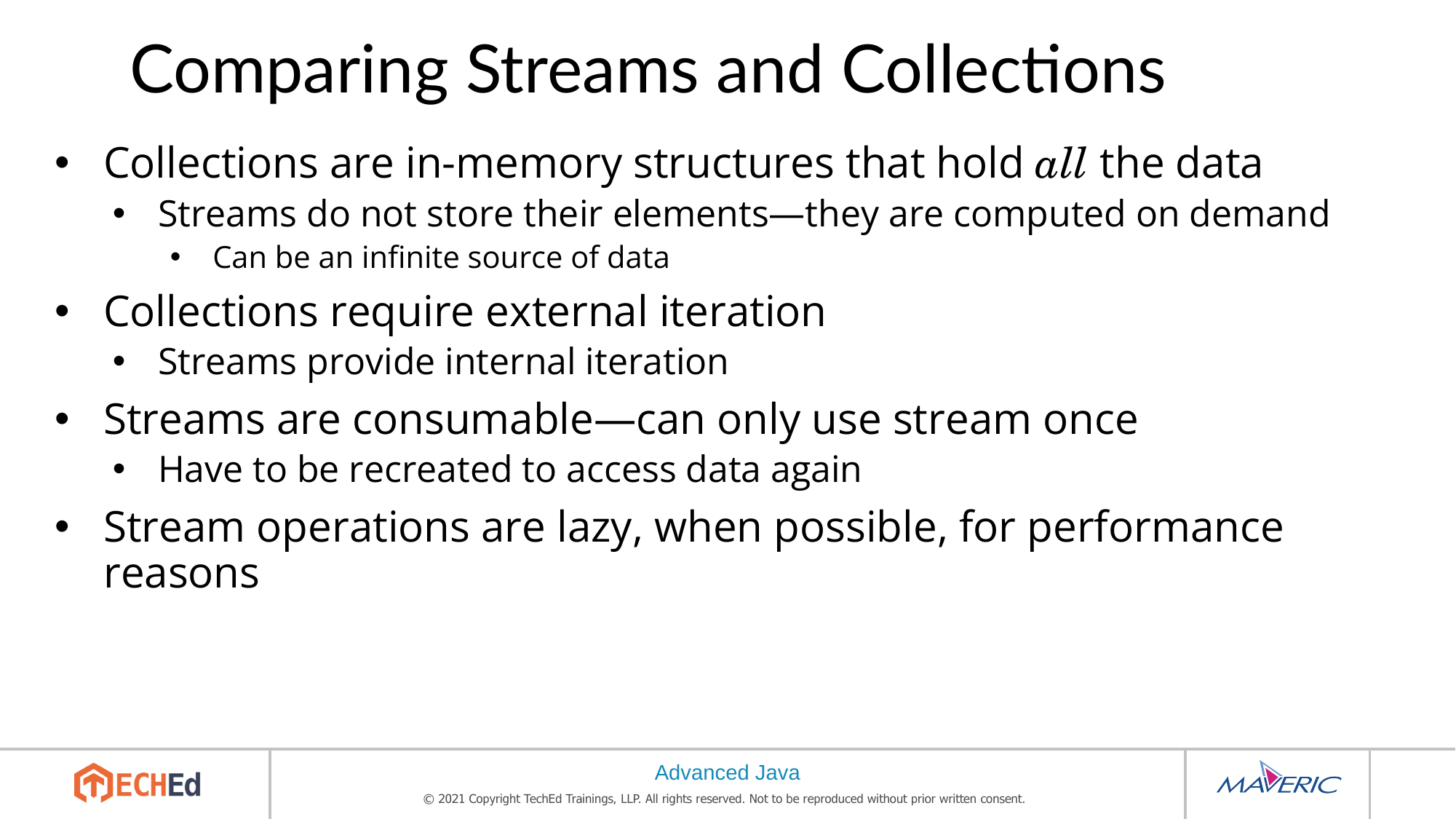

# Comparing Streams and Collections
Collections are in-memory structures that hold all the data
Streams do not store their elements—they are computed on demand
Can be an infinite source of data
Collections require external iteration
Streams provide internal iteration
Streams are consumable—can only use stream once
Have to be recreated to access data again
Stream operations are lazy, when possible, for performance reasons